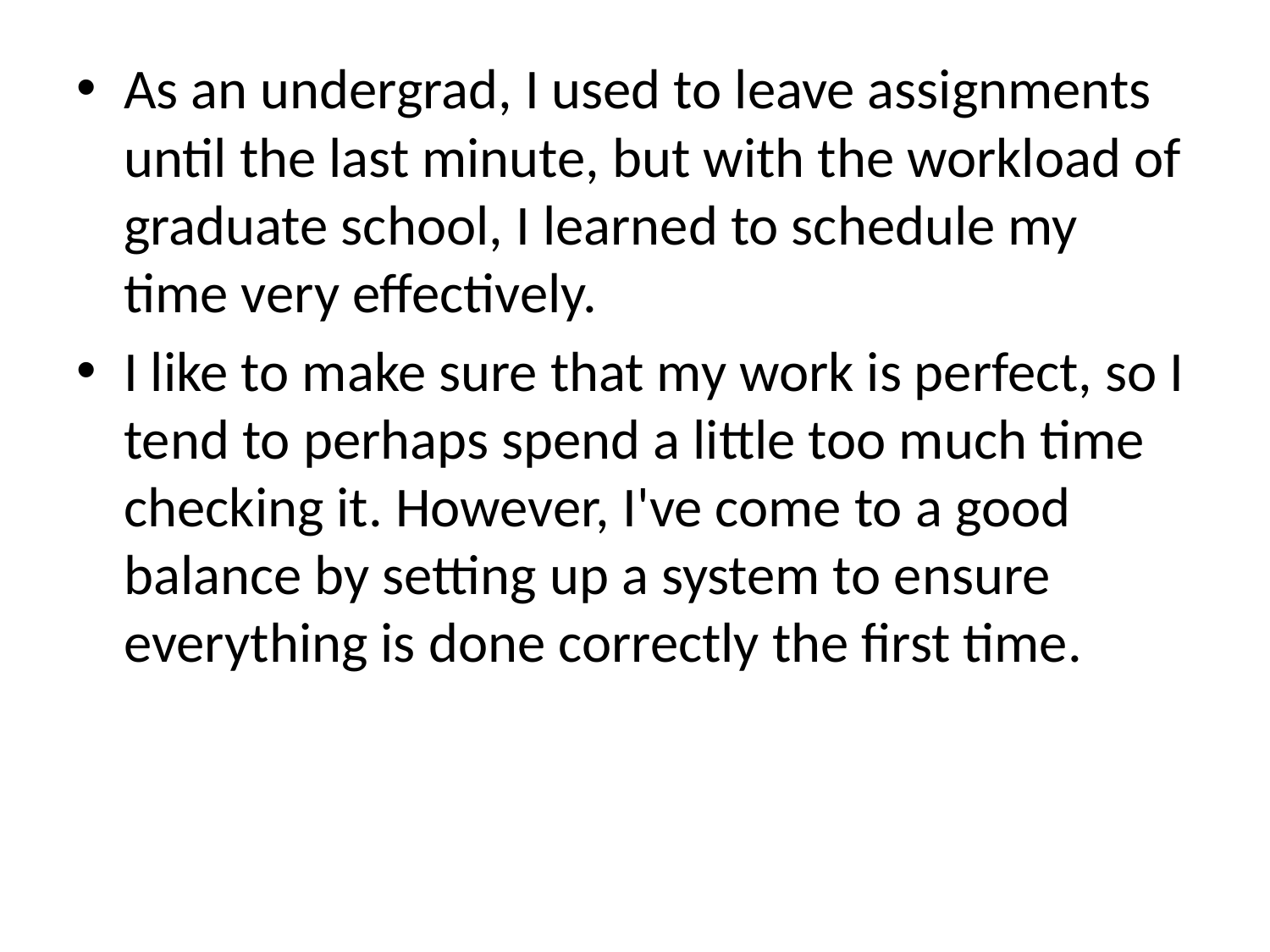

As an undergrad, I used to leave assignments until the last minute, but with the workload of graduate school, I learned to schedule my time very effectively.
I like to make sure that my work is perfect, so I tend to perhaps spend a little too much time checking it. However, I've come to a good balance by setting up a system to ensure everything is done correctly the first time.